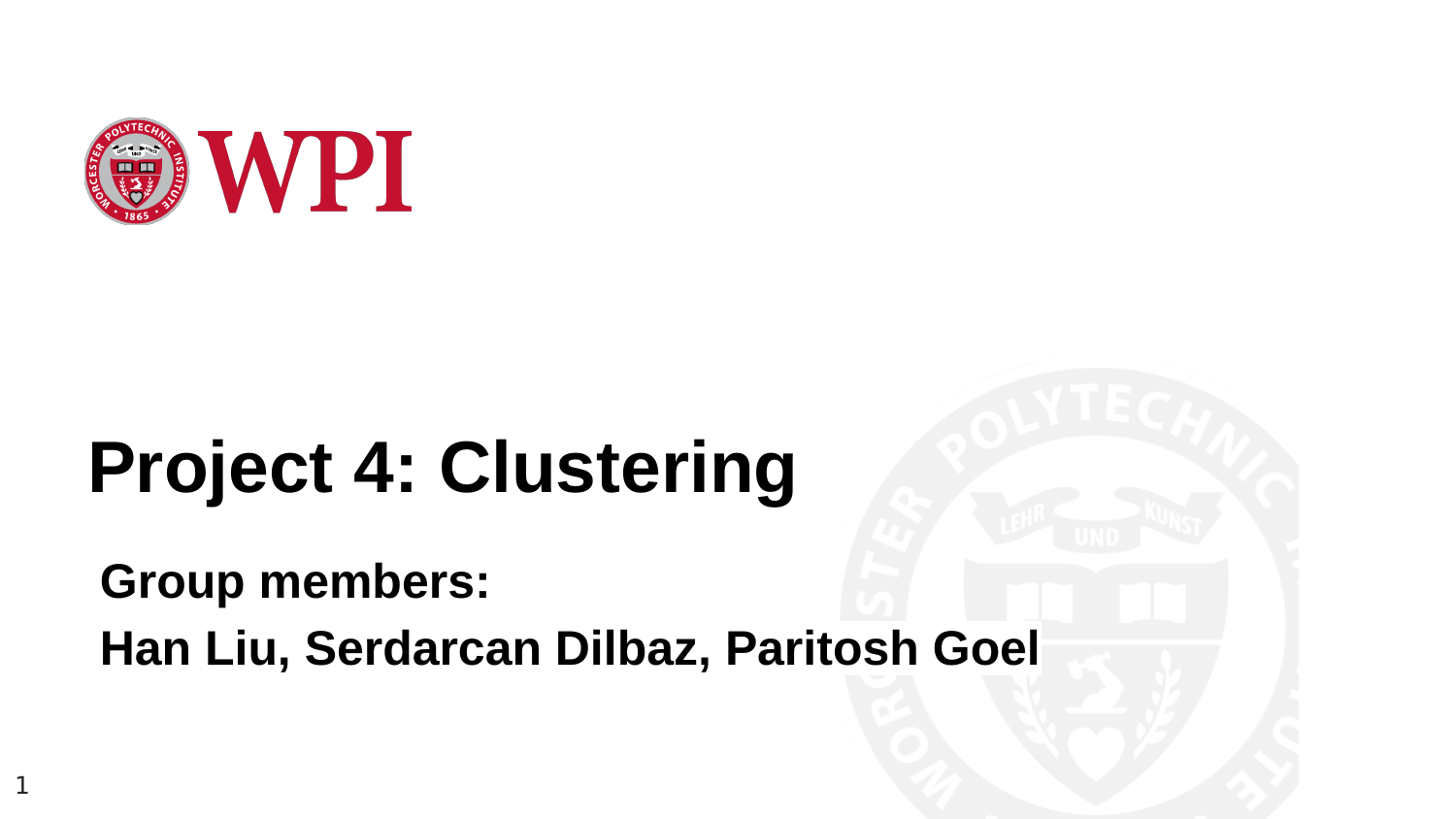

# Project 4: Clustering
Group members:
Han Liu, Serdarcan Dilbaz, Paritosh Goel
1